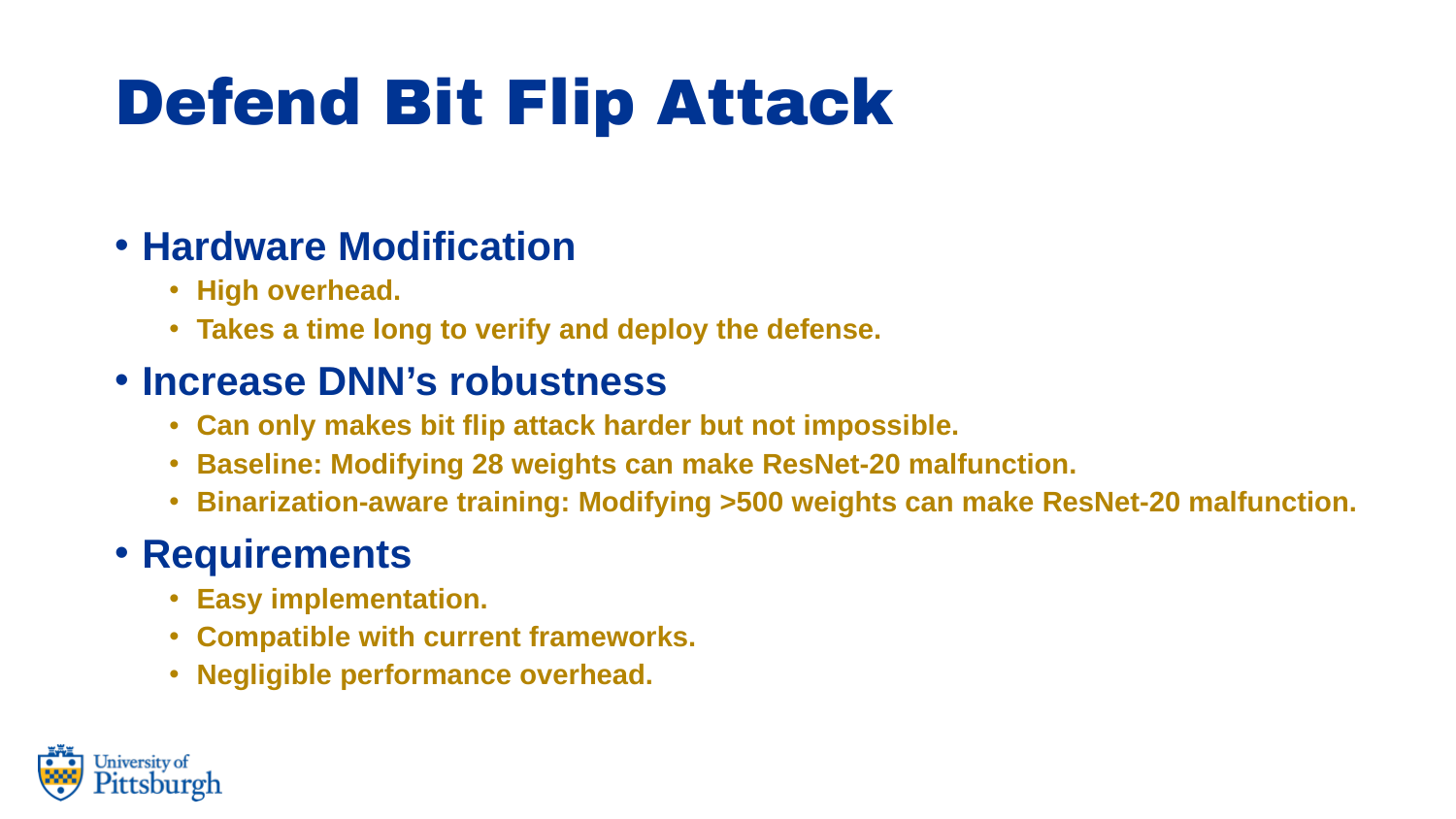

# Defend Bit Flip Attack
Hardware Modification
High overhead.
Takes a time long to verify and deploy the defense.
Increase DNN’s robustness
Can only makes bit flip attack harder but not impossible.
Baseline: Modifying 28 weights can make ResNet-20 malfunction.
Binarization-aware training: Modifying >500 weights can make ResNet-20 malfunction.
Requirements
Easy implementation.
Compatible with current frameworks.
Negligible performance overhead.